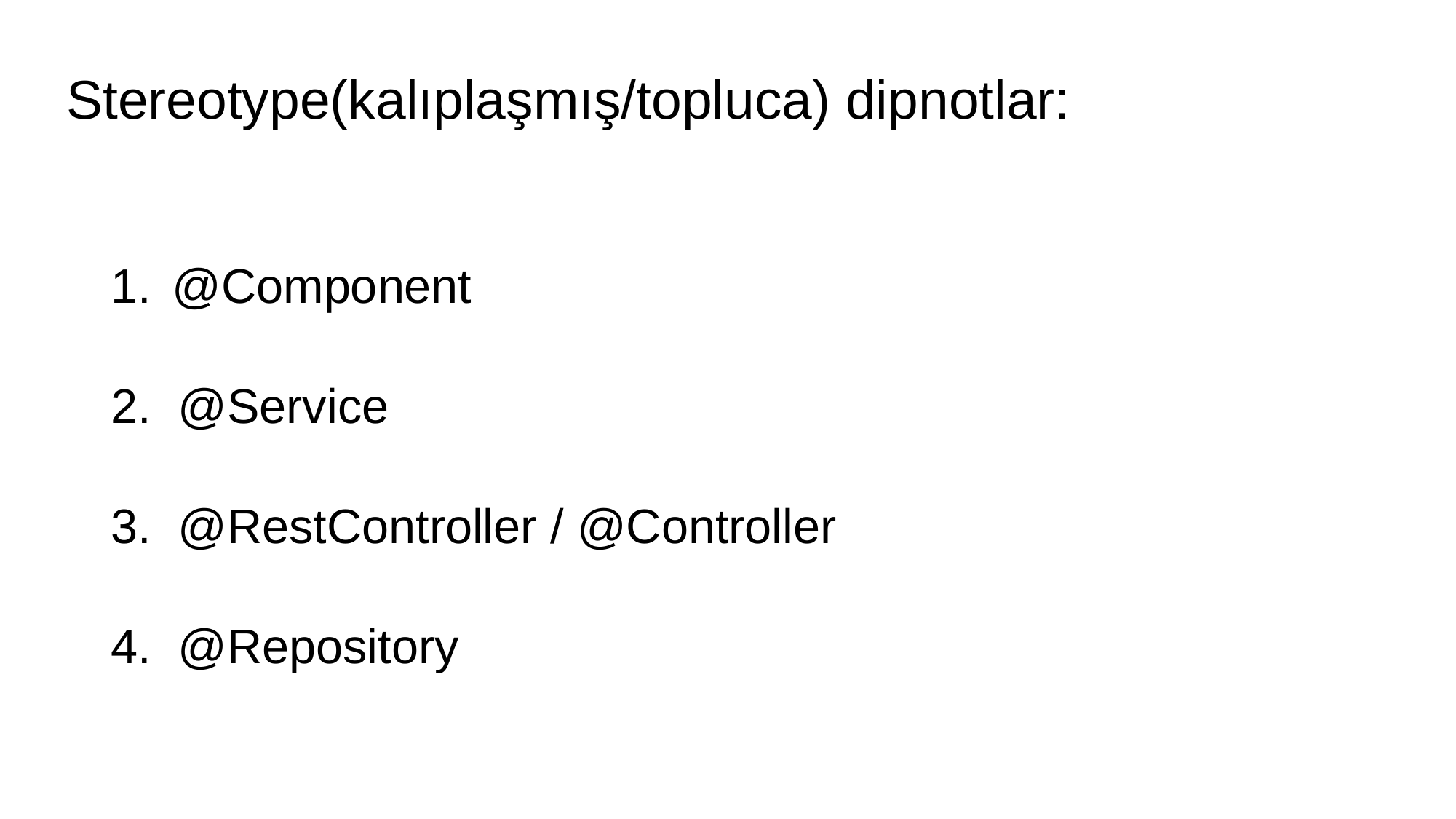

# Stereotype(kalıplaşmış/topluca) dipnotlar:
@Component
2.  @Service
3.  @RestController / @Controller
4.  @Repository